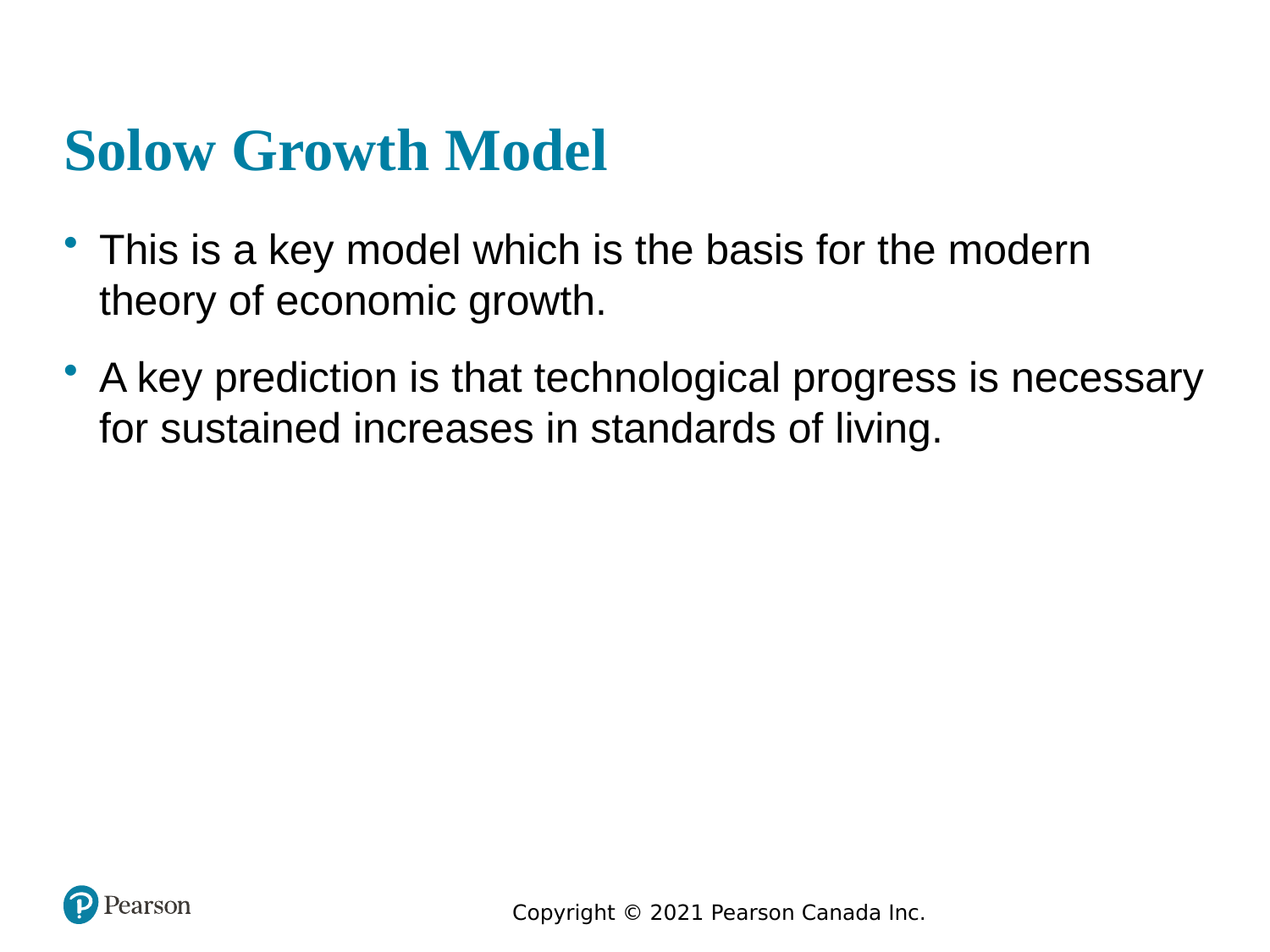

# Solow Growth Model
This is a key model which is the basis for the modern theory of economic growth.
A key prediction is that technological progress is necessary for sustained increases in standards of living.